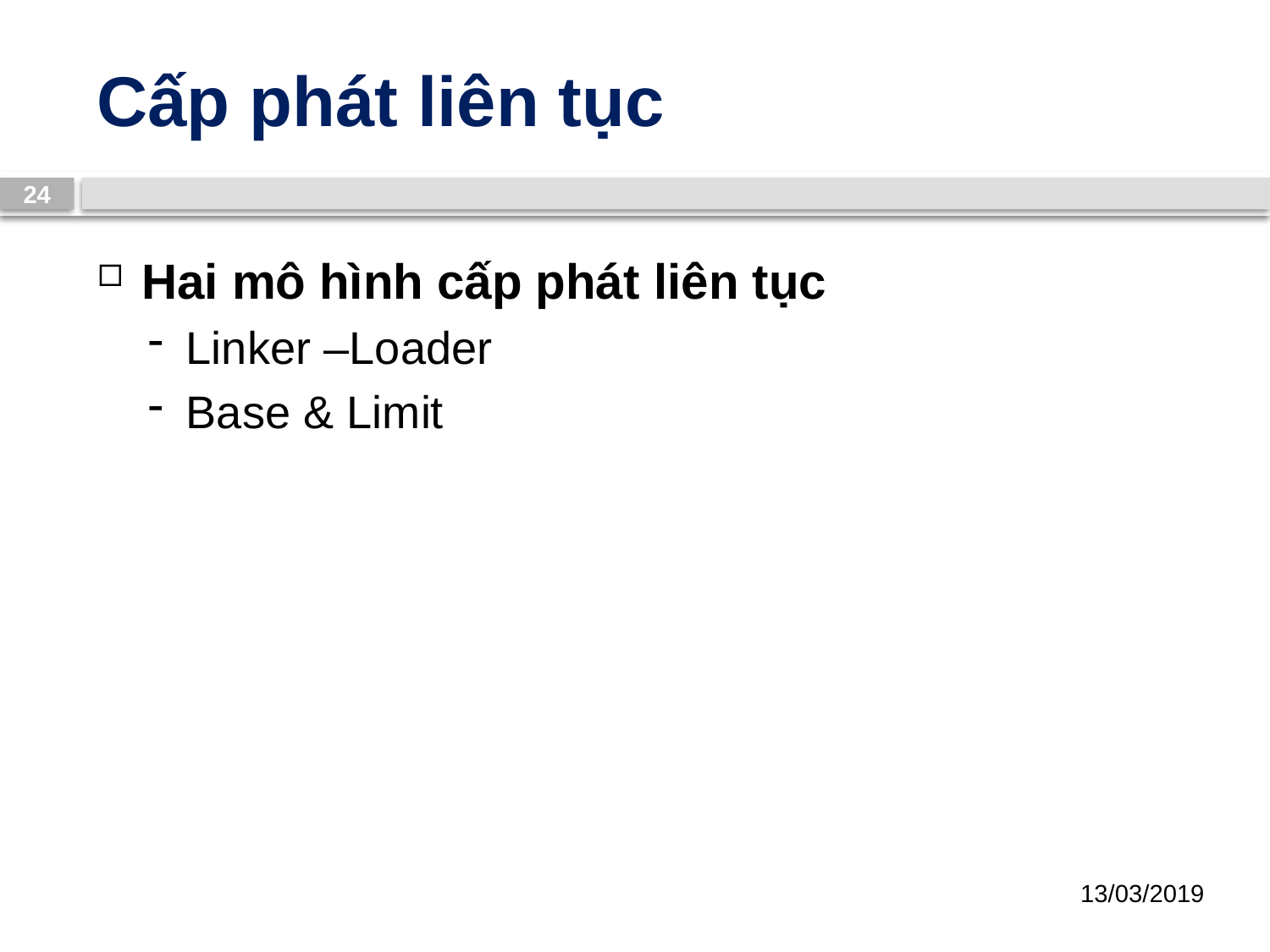

# Cấp phát liên tục
24
Hai mô hình cấp phát liên tục
Linker –Loader
Base & Limit
13/03/2019